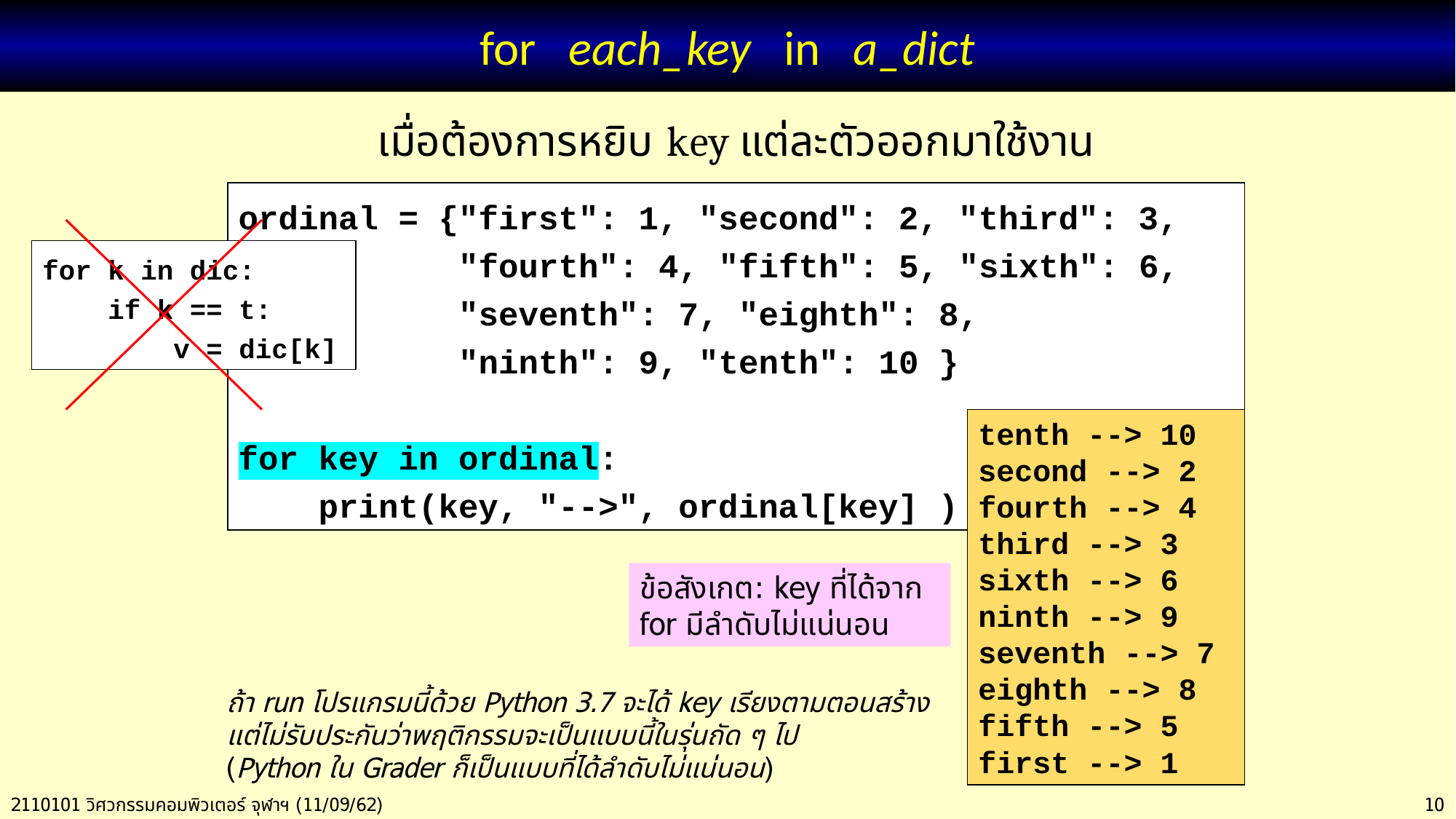

# for   each_key   in   a_dict
เมื่อต้องการหยิบ key แต่ละตัวออกมาใช้งาน
ordinal = {"first": 1, "second": 2, "third": 3,
           "fourth": 4, "fifth": 5, "sixth": 6,
           "seventh": 7, "eighth": 8,
           "ninth": 9, "tenth": 10 }

for key in ordinal:
    print(key, "-->", ordinal[key] )
for k in dic:
    if k == t:
        v = dic[k]
tenth --> 10
second --> 2
fourth --> 4
third --> 3
sixth --> 6
ninth --> 9
seventh --> 7
eighth --> 8
fifth --> 5
first --> 1
ข้อสังเกต: key ที่ได้จาก for มีลำดับไม่แน่นอน
ถ้า run โปรแกรมนี้ด้วย Python 3.7 จะได้ key เรียงตามตอนสร้าง แต่ไม่รับประกันว่าพฤติกรรมจะเป็นแบบนี้ในรุ่นถัด ๆ ไป
(Python ใน Grader ก็เป็นแบบที่ได้ลำดับไม่แน่นอน)